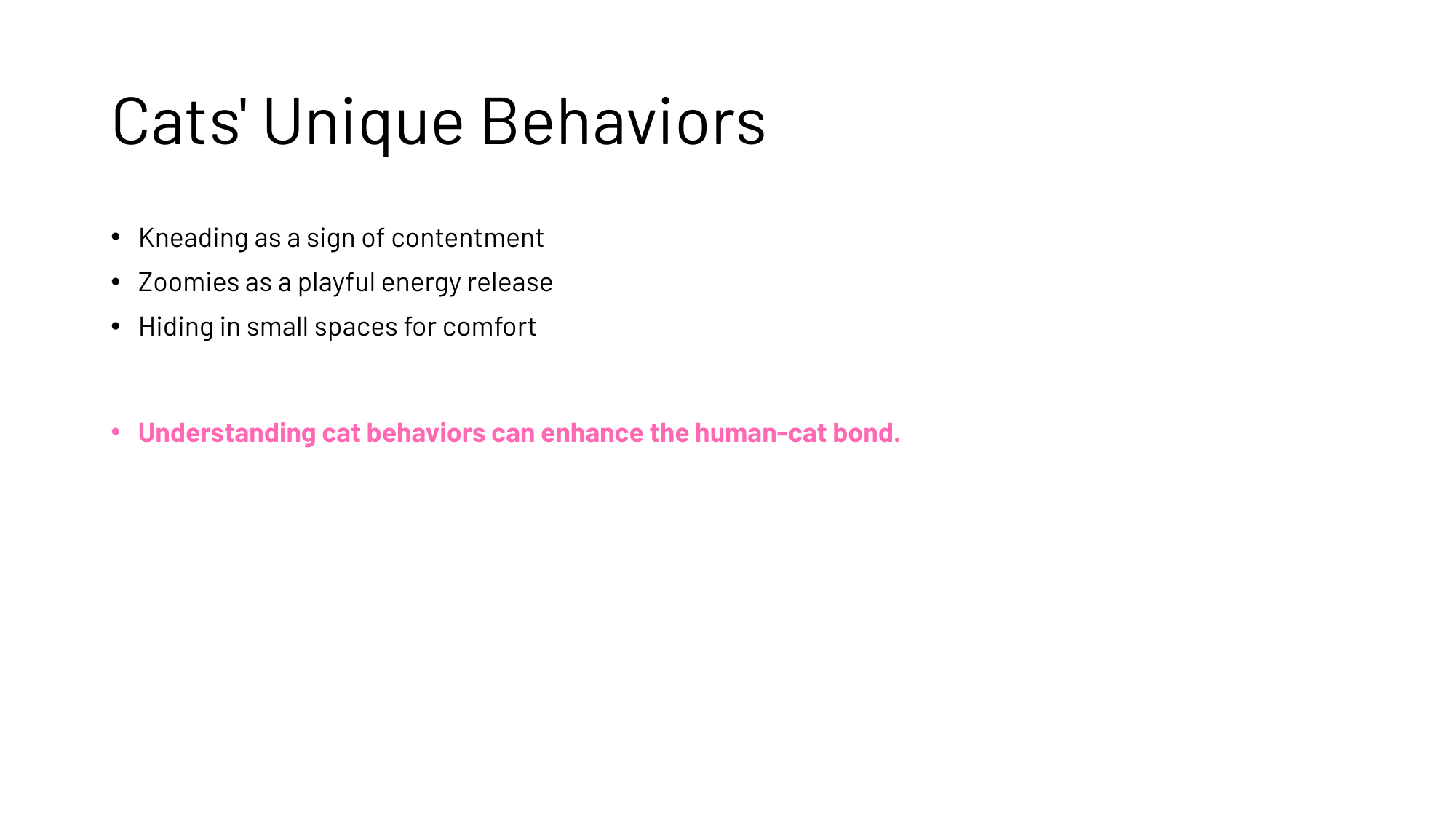

# Cats' Unique Behaviors
Kneading as a sign of contentment
Zoomies as a playful energy release
Hiding in small spaces for comfort

Understanding cat behaviors can enhance the human-cat bond.